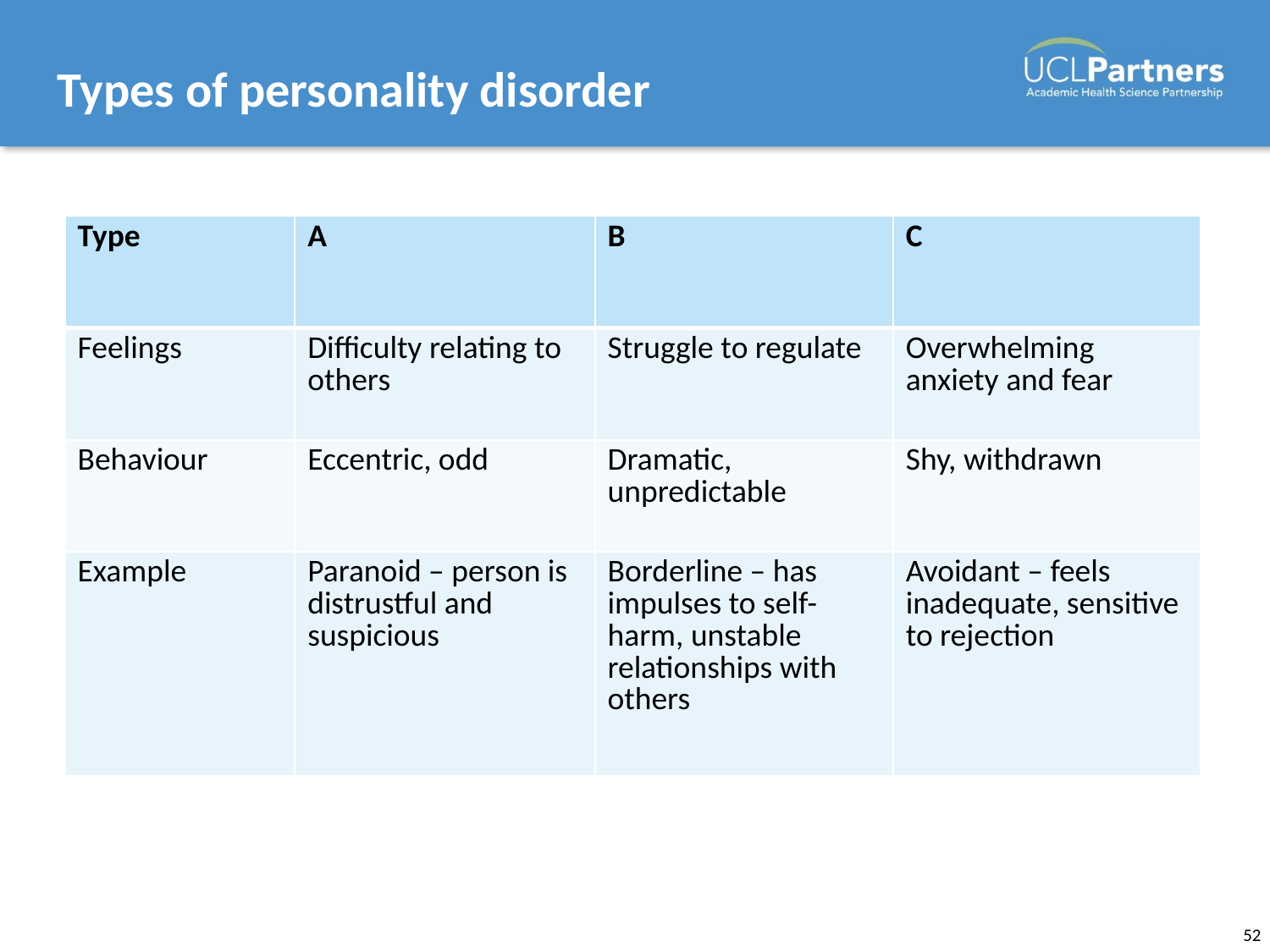

# Types of personality disorder
| Type | A | B | C |
| --- | --- | --- | --- |
| Feelings | Difficulty relating to others | Struggle to regulate | Overwhelming anxiety and fear |
| Behaviour | Eccentric, odd | Dramatic, unpredictable | Shy, withdrawn |
| Example | Paranoid – person is distrustful and suspicious | Borderline – has impulses to self-harm, unstable relationships with others | Avoidant – feels inadequate, sensitive to rejection |
52